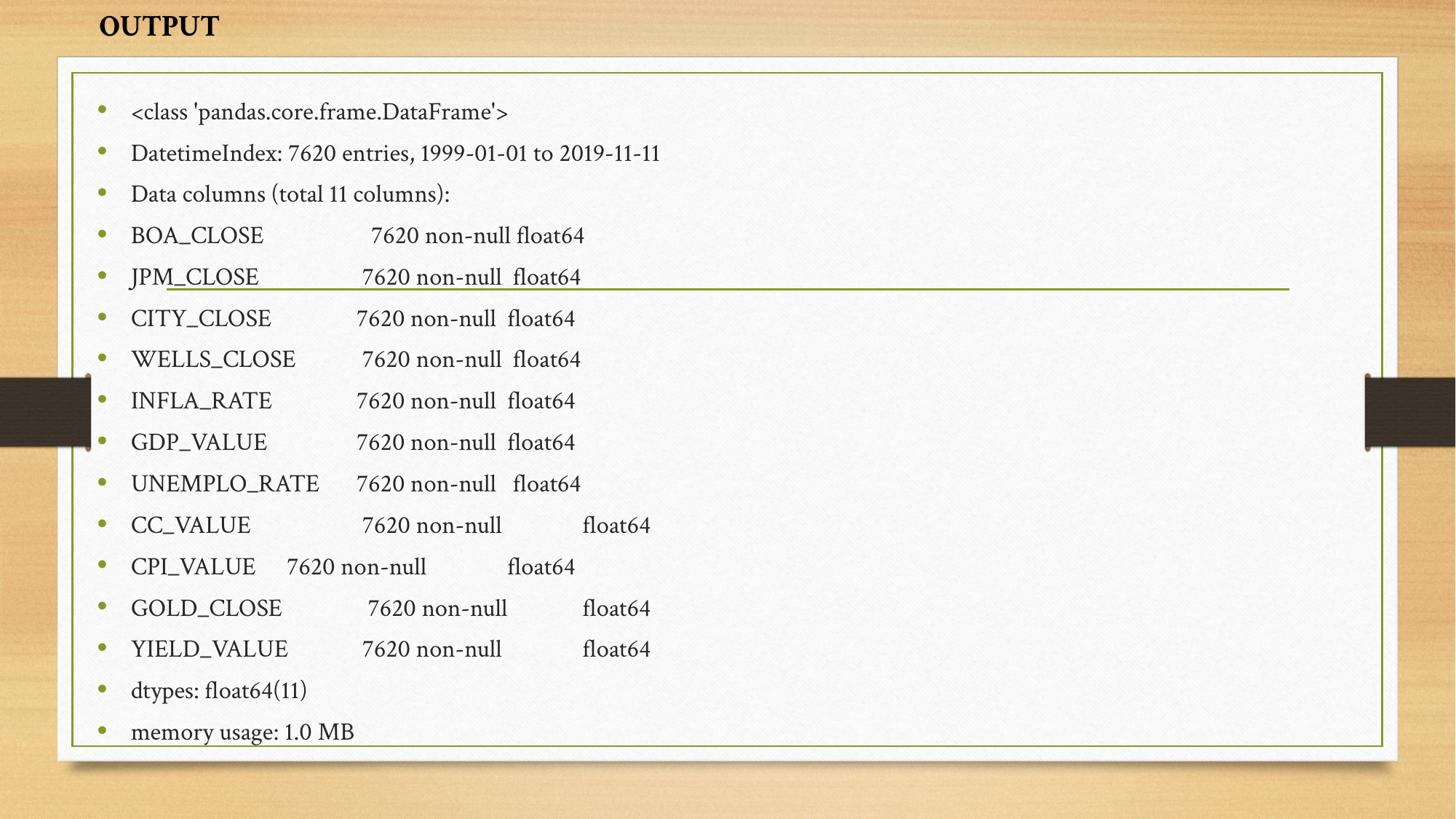

OUTPUT
<class 'pandas.core.frame.DataFrame'>
DatetimeIndex: 7620 entries, 1999-01-01 to 2019-11-11
Data columns (total 11 columns):
BOA_CLOSE                   7620 non-null float64
JPM_CLOSE           	 7620 non-null	 float64
CITY_CLOSE        		7620 non-null 	float64
WELLS_CLOSE    		 7620 non-null	 float64
INFLA_RATE         	7620 non-null 	float64
GDP_VALUE          	7620 non-null	float64
UNEMPLO_RATE    	7620 non-null	 float64
CC_VALUE       		 7620 non-null 	float64
CPI_VALUE    		 7620 non-null 	float64
GOLD_CLOSE    		  7620 non-null 	float64
YIELD_VALUE    		 7620 non-null 	float64
dtypes: float64(11)
memory usage: 1.0 MB